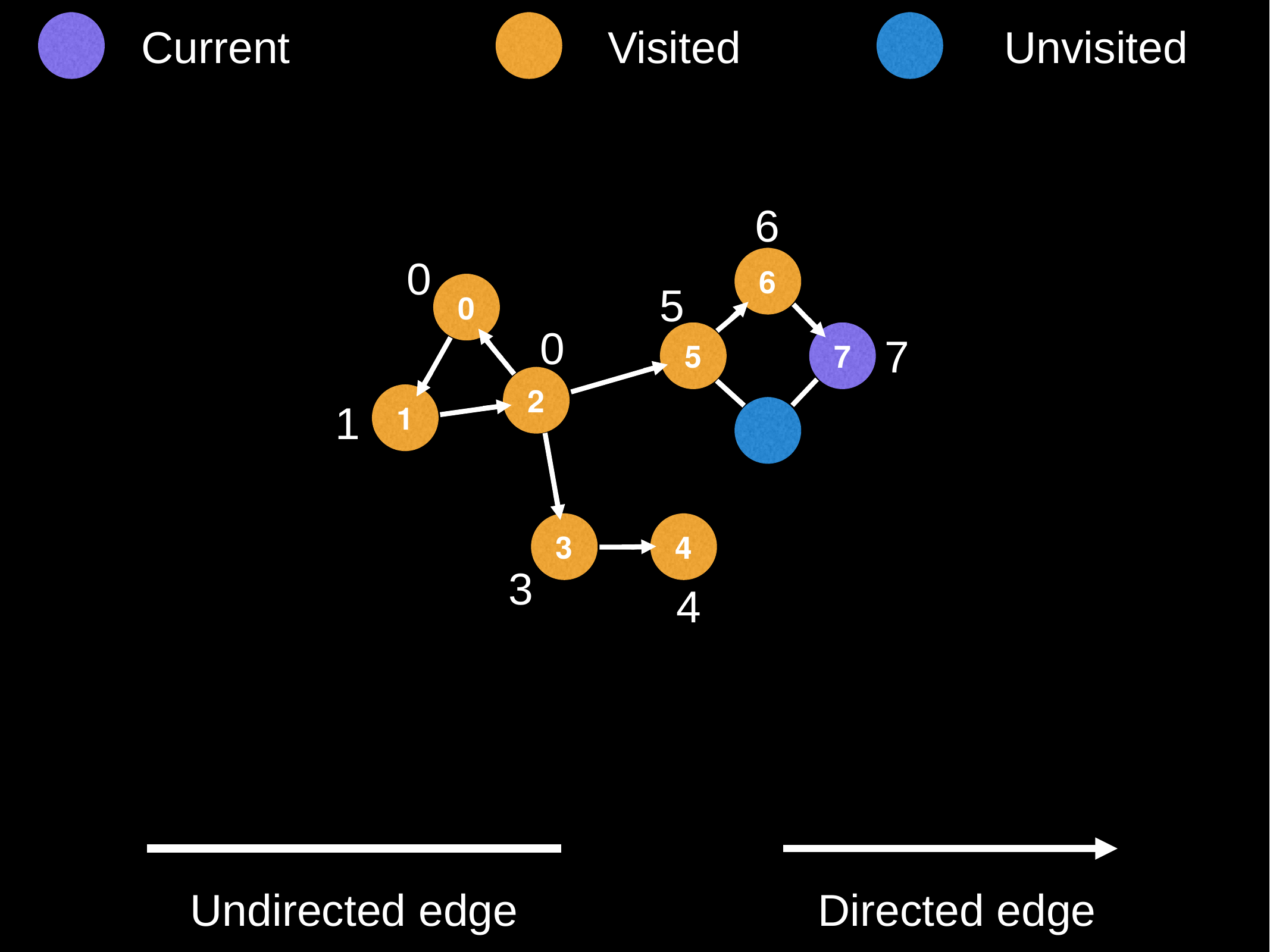

Current
Visited
Unvisited
6
0
6
0

5
7

2

1

3
4

5
0
7

1
3
4

Undirected edge
Directed edge